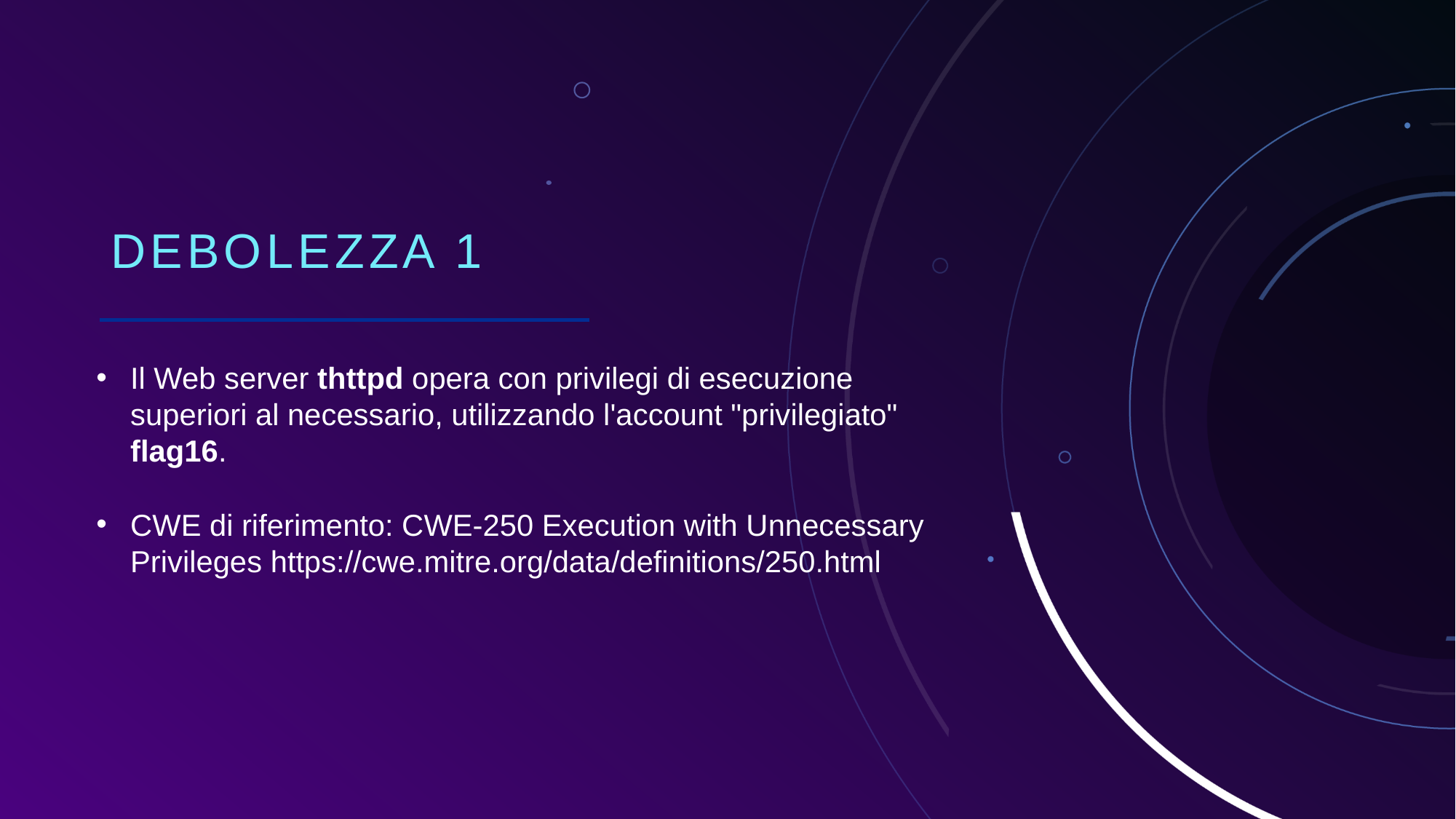

# Debolezza 1
Il Web server thttpd opera con privilegi di esecuzione superiori al necessario, utilizzando l'account "privilegiato" flag16.
CWE di riferimento: CWE-250 Execution with Unnecessary Privileges https://cwe.mitre.org/data/definitions/250.html